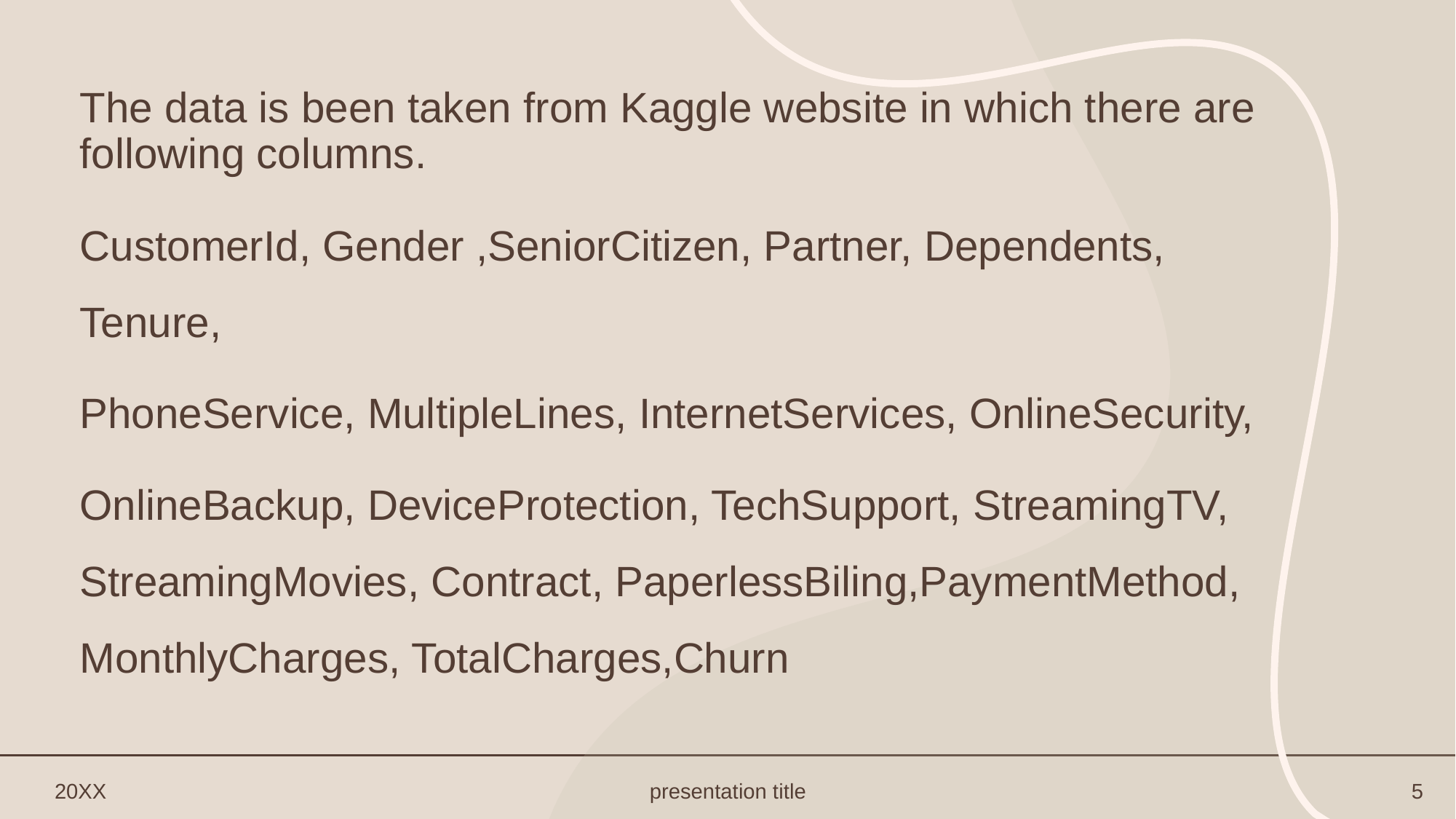

The data is been taken from Kaggle website in which there are following columns.
CustomerId, Gender ,SeniorCitizen, Partner, Dependents, Tenure,
PhoneService, MultipleLines, InternetServices, OnlineSecurity,
OnlineBackup, DeviceProtection, TechSupport, StreamingTV, StreamingMovies, Contract, PaperlessBiling,PaymentMethod, MonthlyCharges, TotalCharges,Churn

20XX
presentation title
5